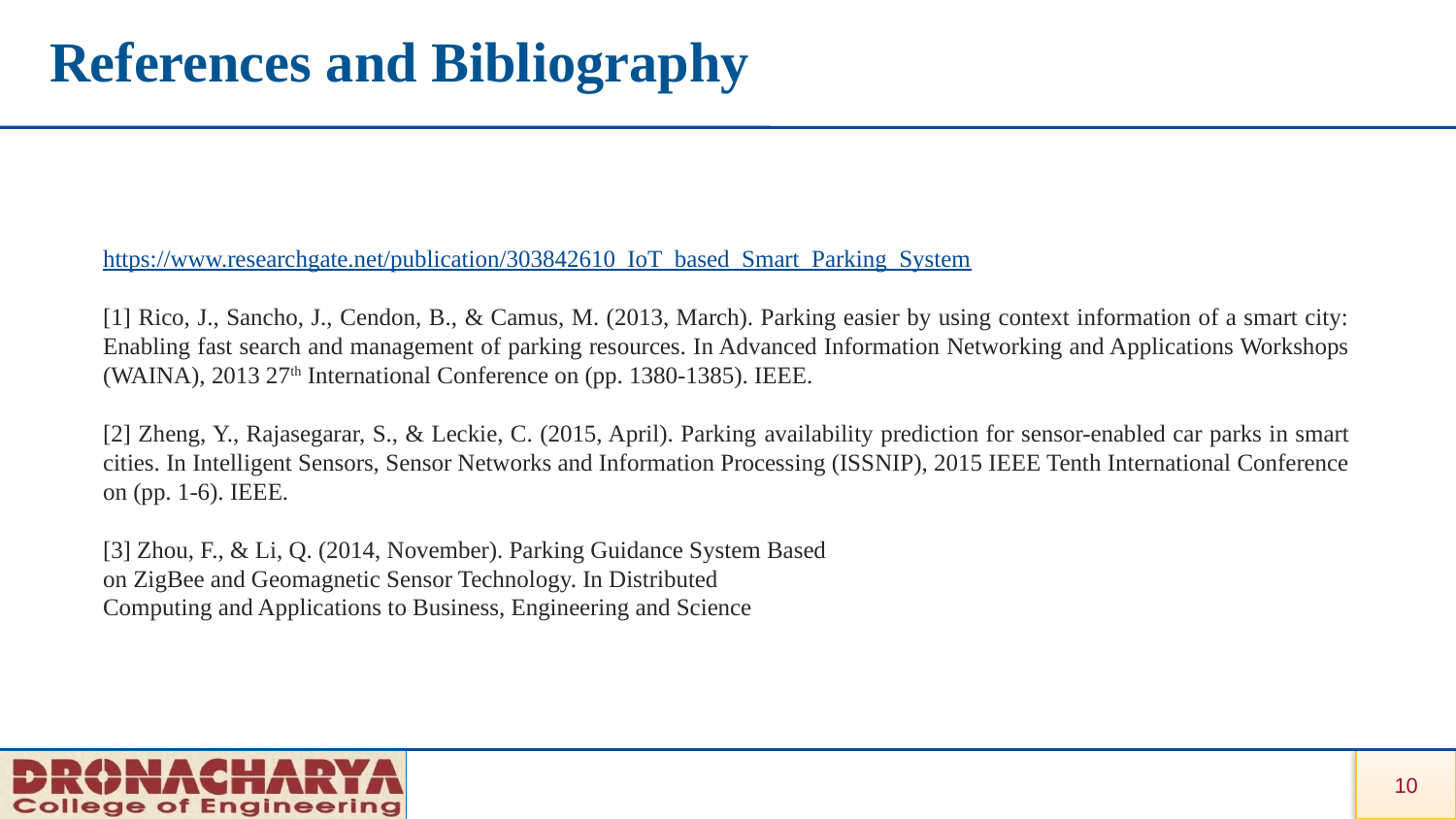

# References and Bibliography
https://www.researchgate.net/publication/303842610_IoT_based_Smart_Parking_System

[1] Rico, J., Sancho, J., Cendon, B., & Camus, M. (2013, March). Parking easier by using context information of a smart city: Enabling fast search and management of parking resources. In Advanced Information Networking and Applications Workshops (WAINA), 2013 27th International Conference on (pp. 1380-1385). IEEE.

[2] Zheng, Y., Rajasegarar, S., & Leckie, C. (2015, April). Parking availability prediction for sensor-enabled car parks in smart cities. In Intelligent Sensors, Sensor Networks and Information Processing (ISSNIP), 2015 IEEE Tenth International Conference on (pp. 1-6). IEEE.

[3] Zhou, F., & Li, Q. (2014, November). Parking Guidance System Based
on ZigBee and Geomagnetic Sensor Technology. In Distributed
Computing and Applications to Business, Engineering and Science